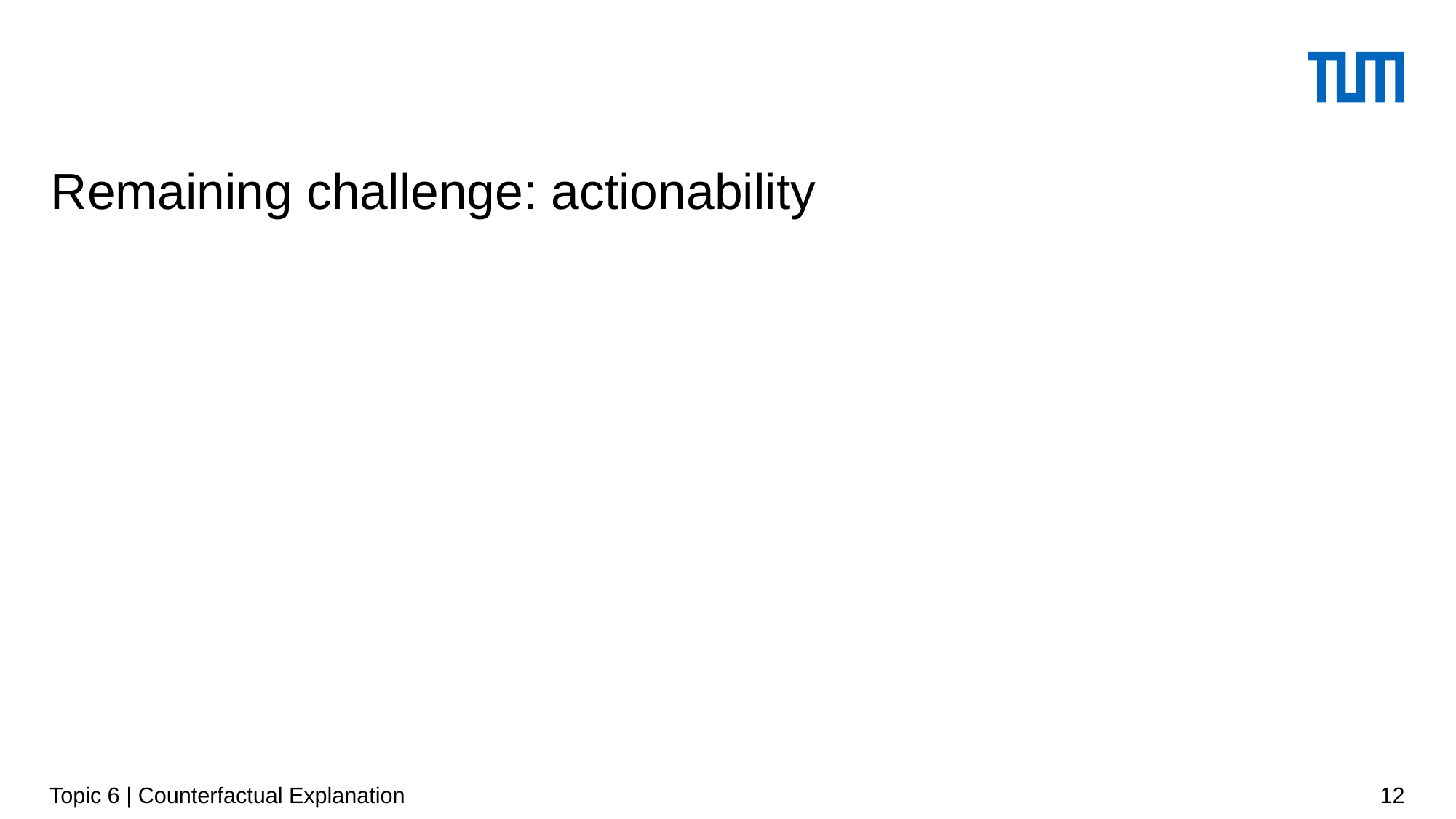

# Remaining challenge: actionability

Topic 6 | Counterfactual Explanation
12